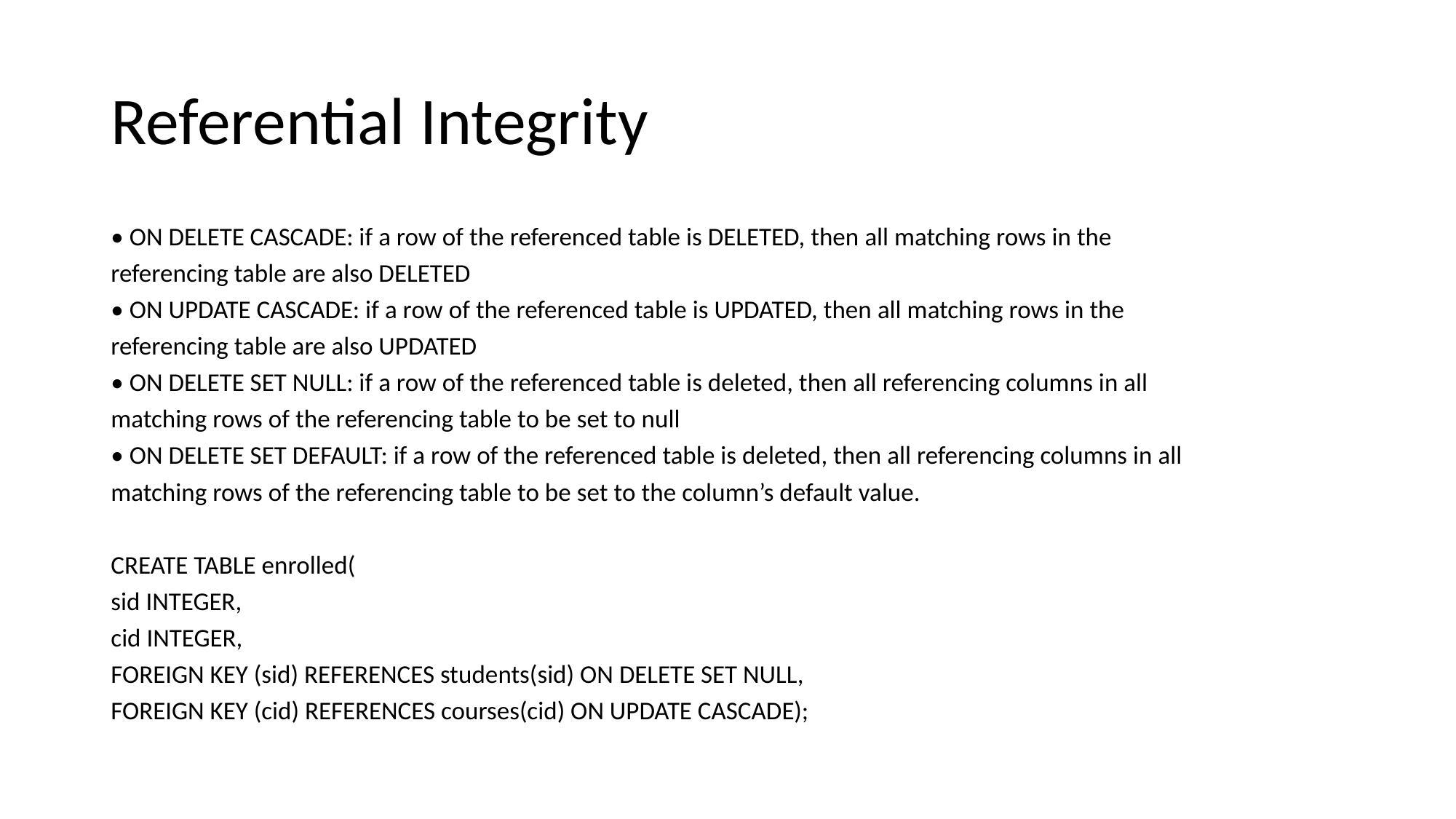

# Referential Integrity
• ON DELETE CASCADE: if a row of the referenced table is DELETED, then all matching rows in the
referencing table are also DELETED
• ON UPDATE CASCADE: if a row of the referenced table is UPDATED, then all matching rows in the
referencing table are also UPDATED
• ON DELETE SET NULL: if a row of the referenced table is deleted, then all referencing columns in all
matching rows of the referencing table to be set to null
• ON DELETE SET DEFAULT: if a row of the referenced table is deleted, then all referencing columns in all
matching rows of the referencing table to be set to the column’s default value.

CREATE TABLE enrolled(
sid INTEGER,
cid INTEGER,
FOREIGN KEY (sid) REFERENCES students(sid) ON DELETE SET NULL,
FOREIGN KEY (cid) REFERENCES courses(cid) ON UPDATE CASCADE);